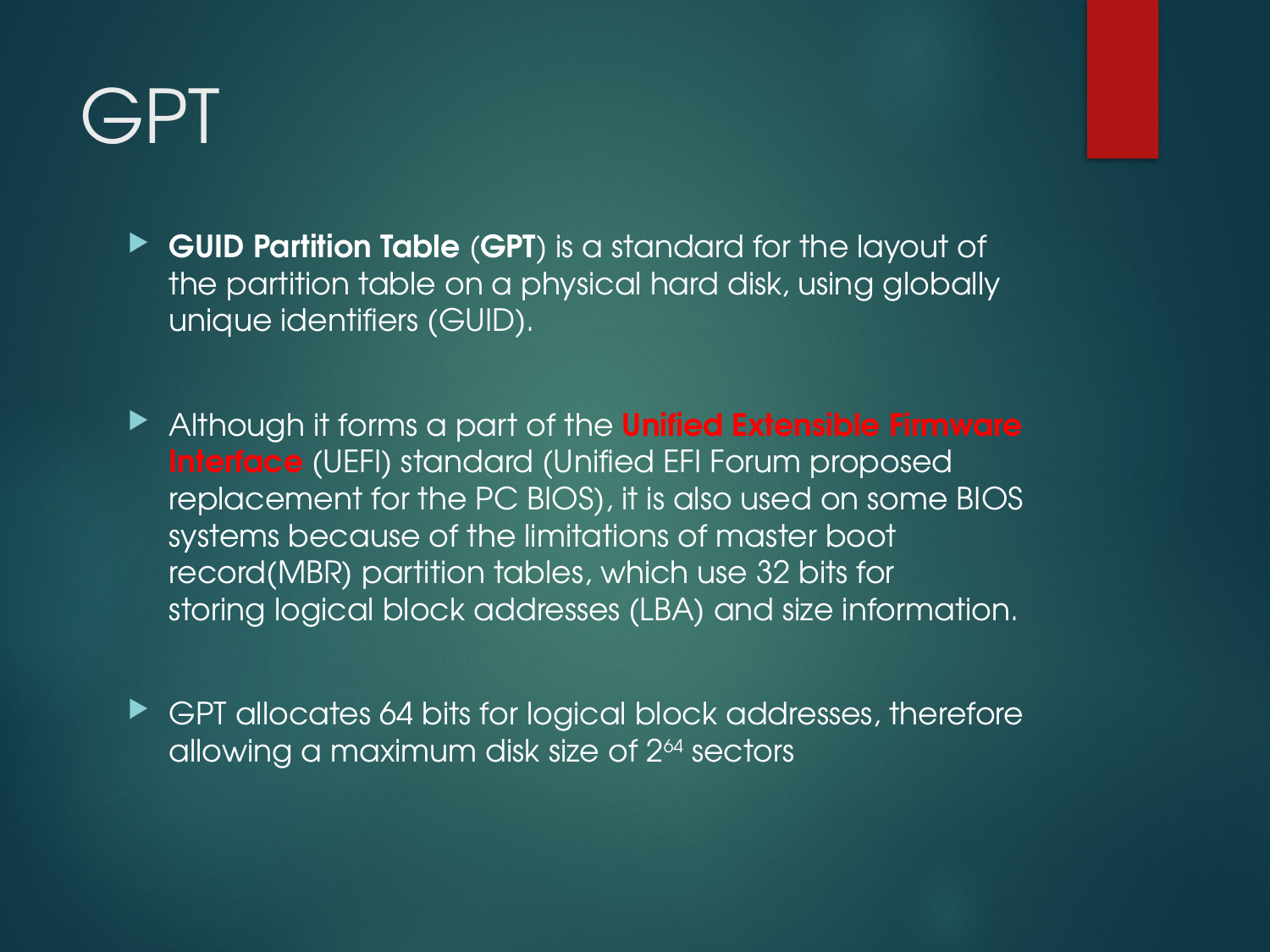

# GPT
GUID Partition Table (GPT) is a standard for the layout of the partition table on a physical hard disk, using globally unique identifiers (GUID).

Although it forms a part of the Unified Extensible Firmware Interface (UEFI) standard (Unified EFI Forum proposed replacement for the PC BIOS), it is also used on some BIOS systems because of the limitations of master boot record(MBR) partition tables, which use 32 bits for storing logical block addresses (LBA) and size information.

GPT allocates 64 bits for logical block addresses, therefore allowing a maximum disk size of 264 sectors